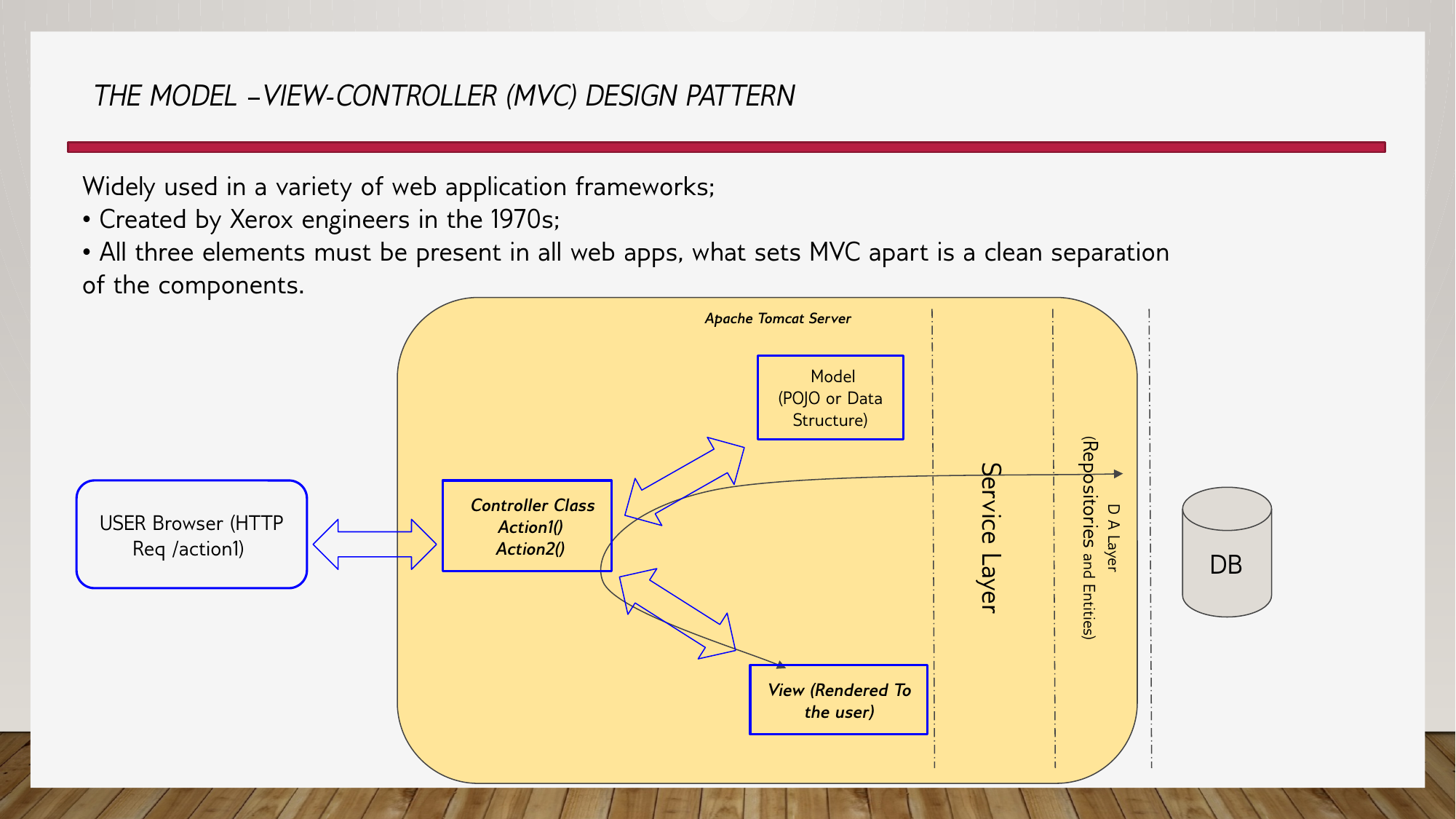

# The Model –View-Controller (MVC) Design Pattern

Widely used in a variety of web application frameworks;
• Created by Xerox engineers in the 1970s;
• All three elements must be present in all web apps, what sets MVC apart is a clean separation
of the components.

Apache Tomcat Server
 Model
(POJO or Data Structure)

USER Browser (HTTP Req /action1)
   Controller Class
 Action1()
 Action2()

View (Rendered To the user)
  DB
Service Layer
D A Layer
(Repositories and Entities)